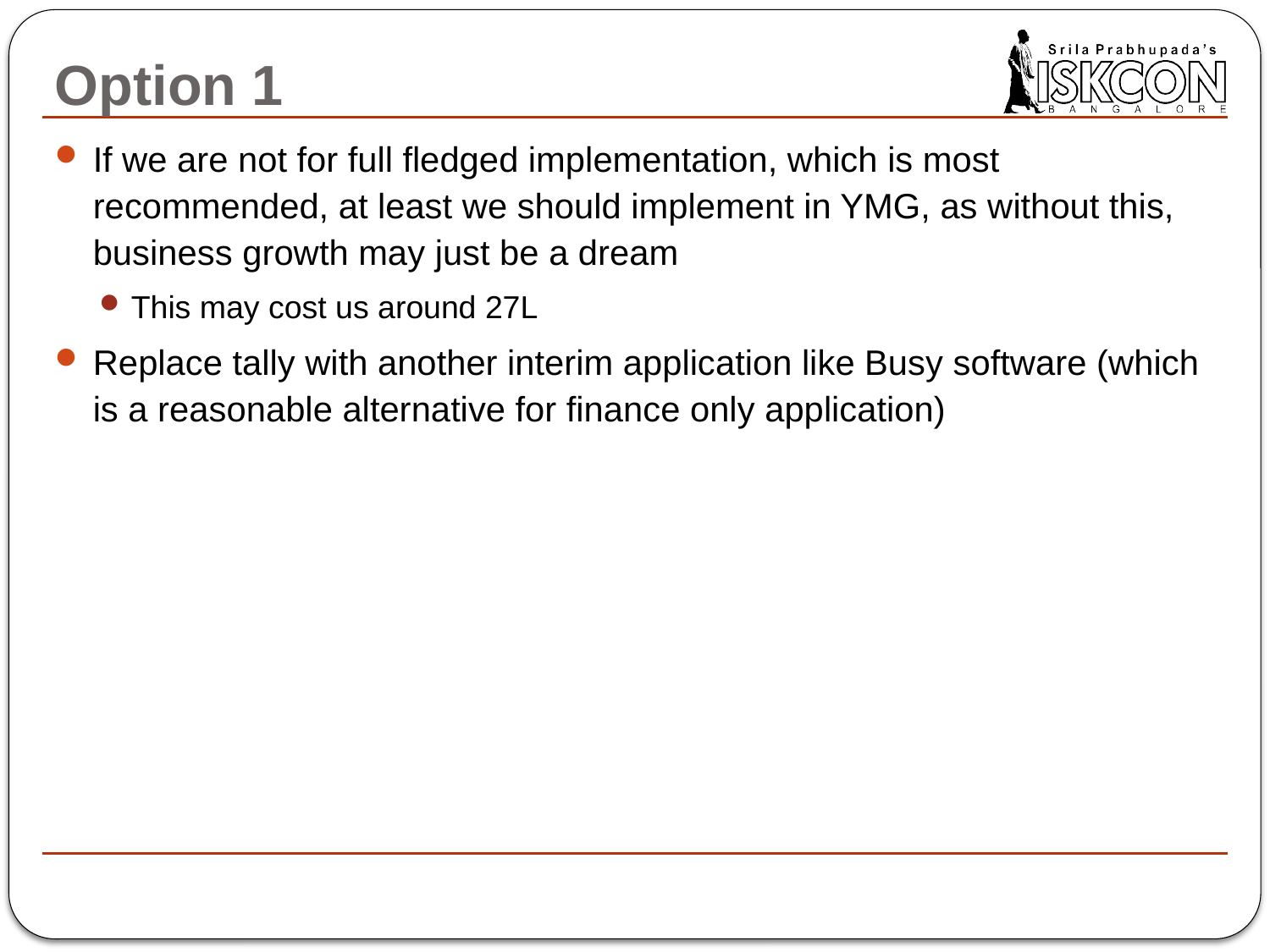

# Option 1
If we are not for full fledged implementation, which is most recommended, at least we should implement in YMG, as without this, business growth may just be a dream
This may cost us around 27L
Replace tally with another interim application like Busy software (which is a reasonable alternative for finance only application)